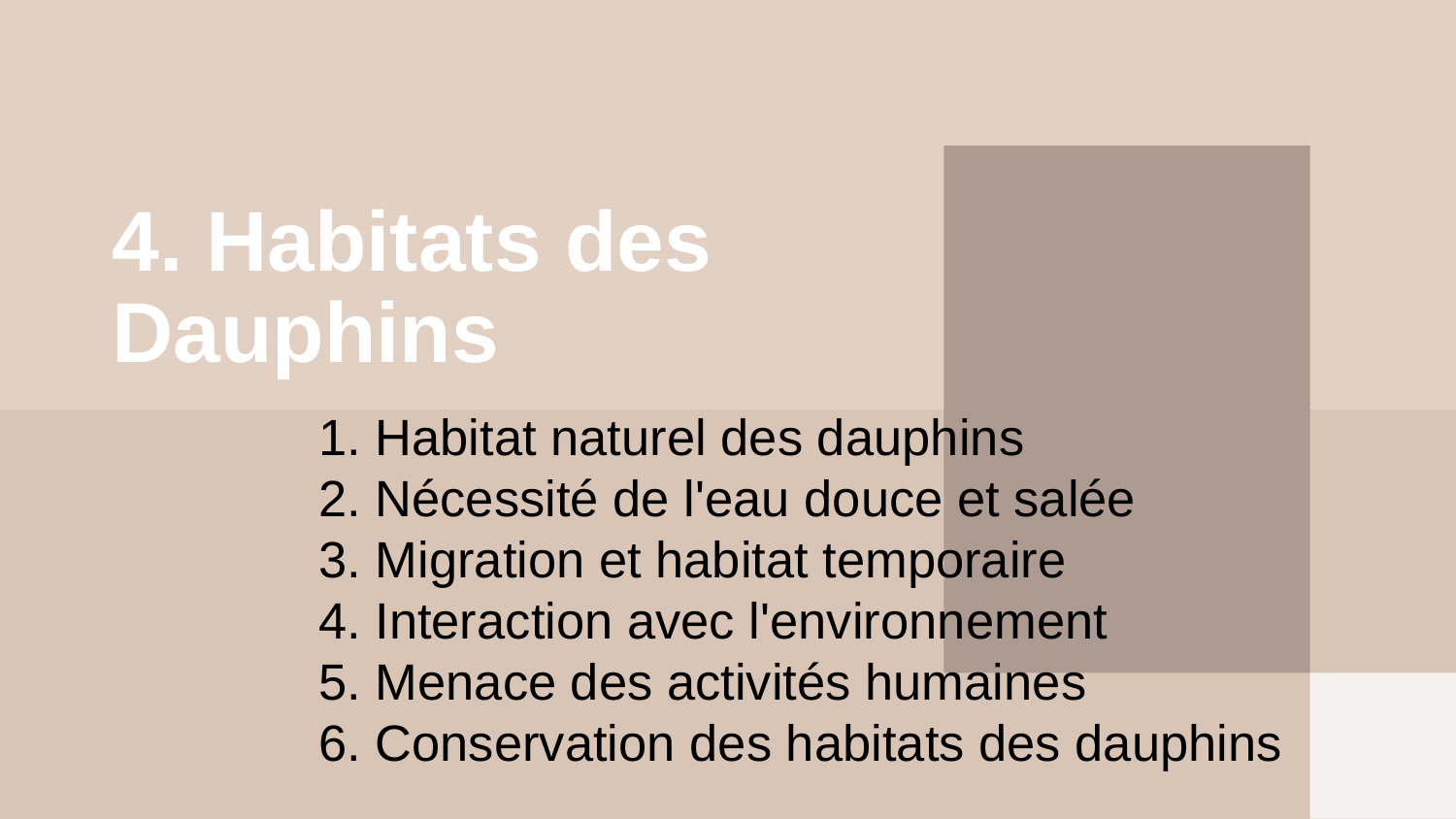

# 4. Habitats des Dauphins

1. Habitat naturel des dauphins
2. Nécessité de l'eau douce et salée
3. Migration et habitat temporaire
4. Interaction avec l'environnement
5. Menace des activités humaines
6. Conservation des habitats des dauphins